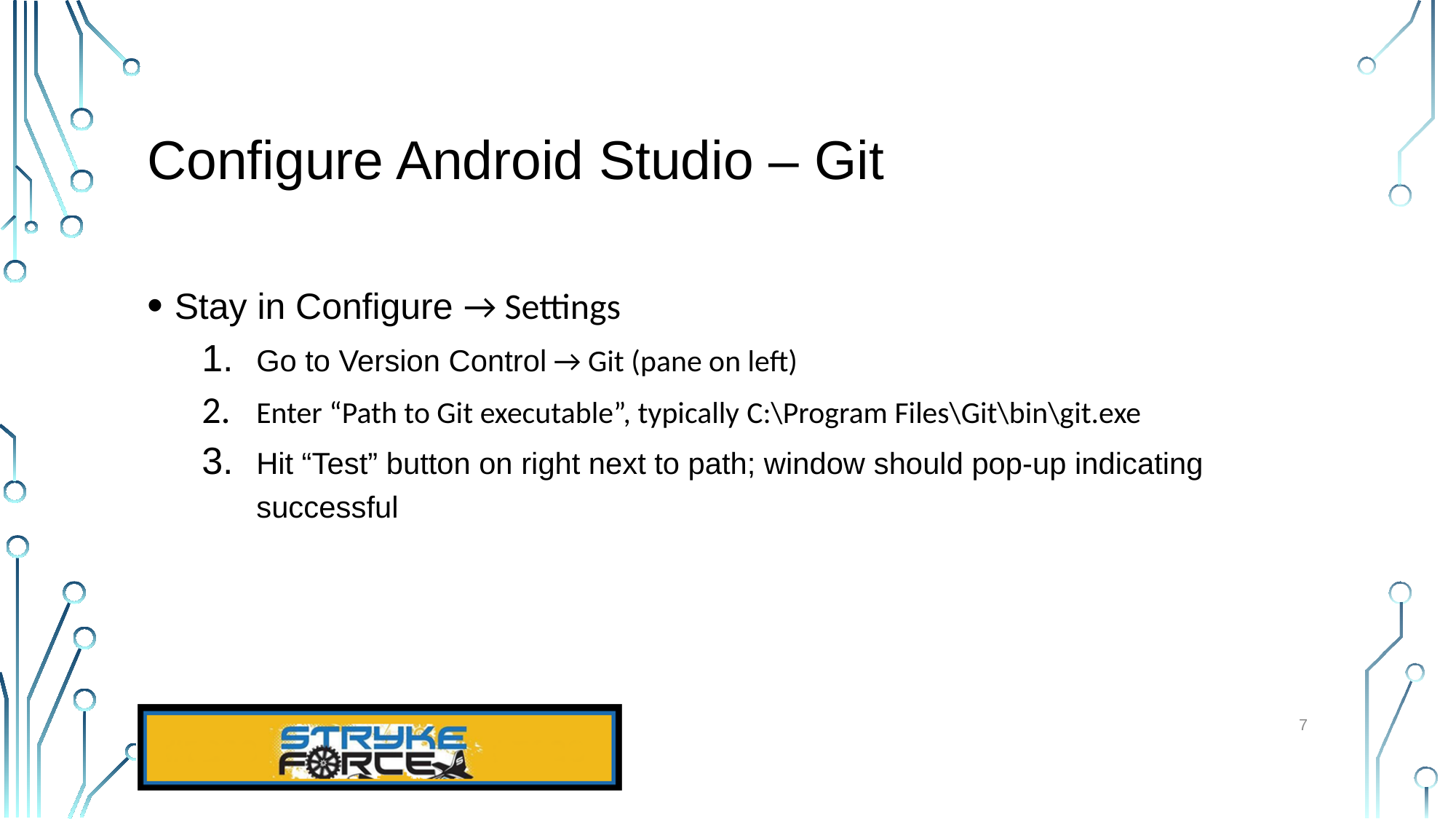

# Configure Android Studio – Git
Stay in Configure → Settings
Go to Version Control → Git (pane on left)
Enter “Path to Git executable”, typically C:\Program Files\Git\bin\git.exe
Hit “Test” button on right next to path; window should pop-up indicating successful
7